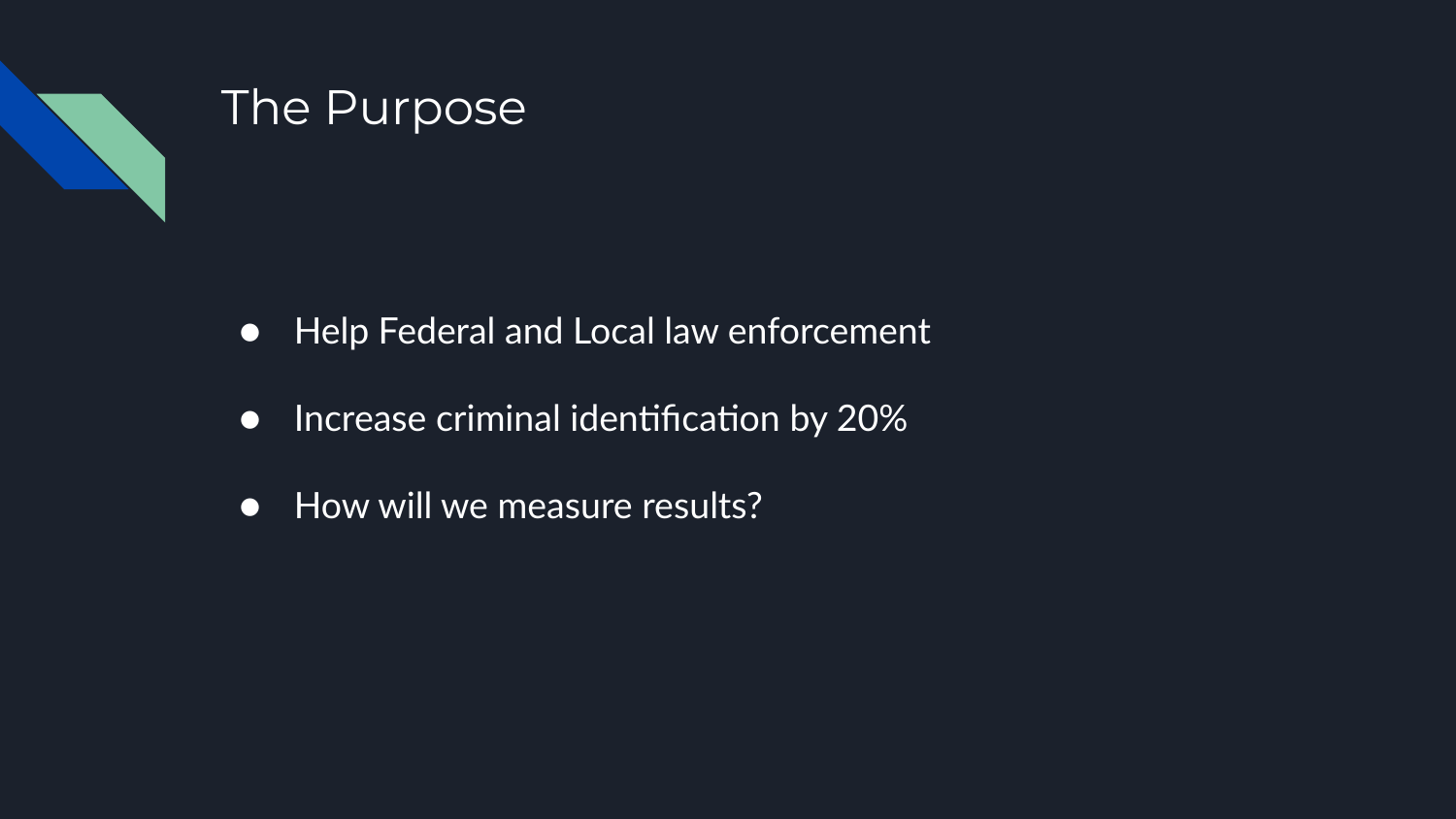

# The Purpose
Help Federal and Local law enforcement
Increase criminal identification by 20%
How will we measure results?